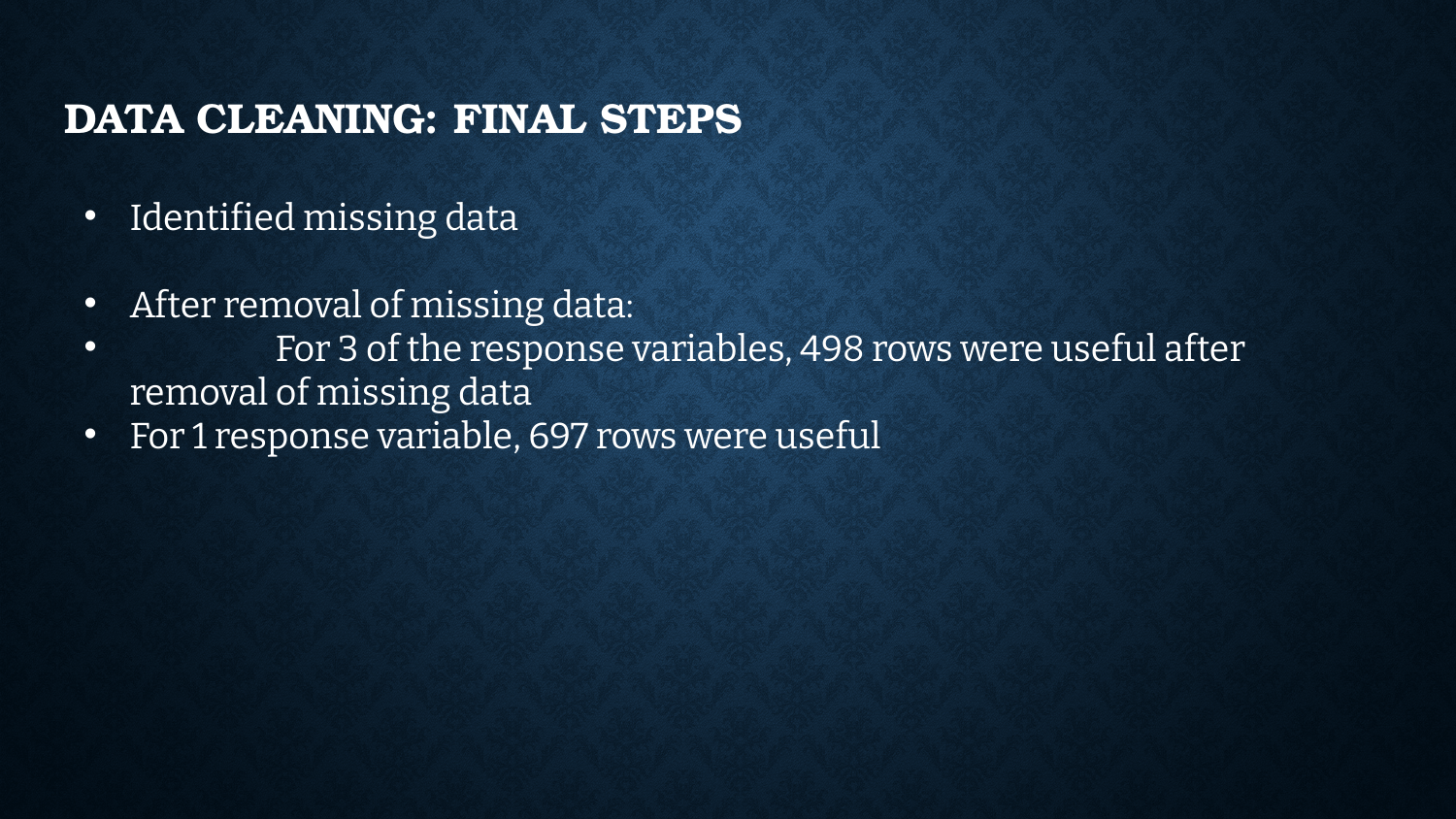

# DATA CLEANING: FINAL STEPS
Identified missing data

After removal of missing data:
	For 3 of the response variables, 498 rows were useful after removal of missing data
For 1 response variable, 697 rows were useful